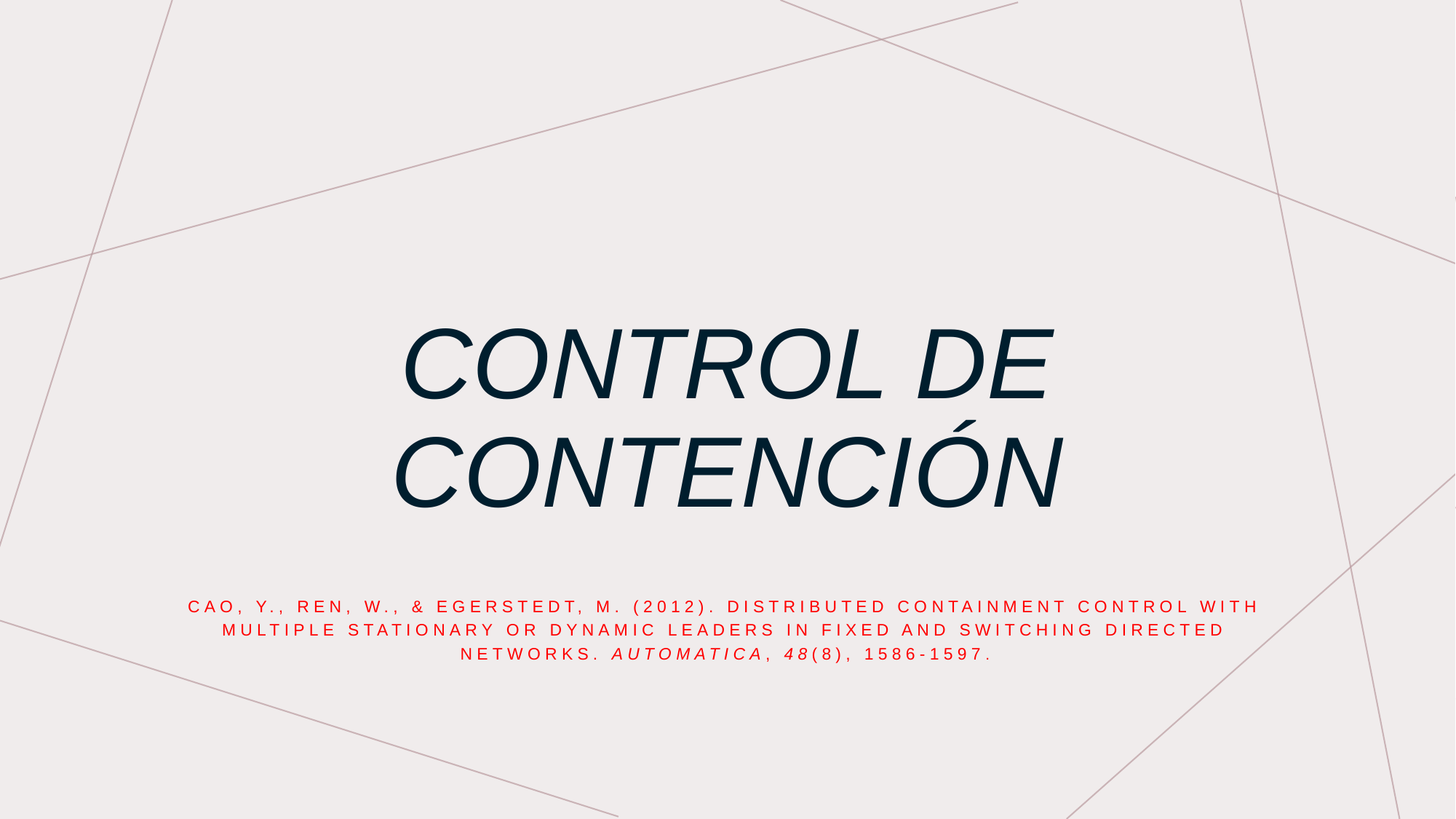

# Control de contención
Cao, Y., Ren, W., & Egerstedt, M. (2012). Distributed containment control with multiple stationary or dynamic leaders in fixed and switching directed networks. Automatica, 48(8), 1586-1597.